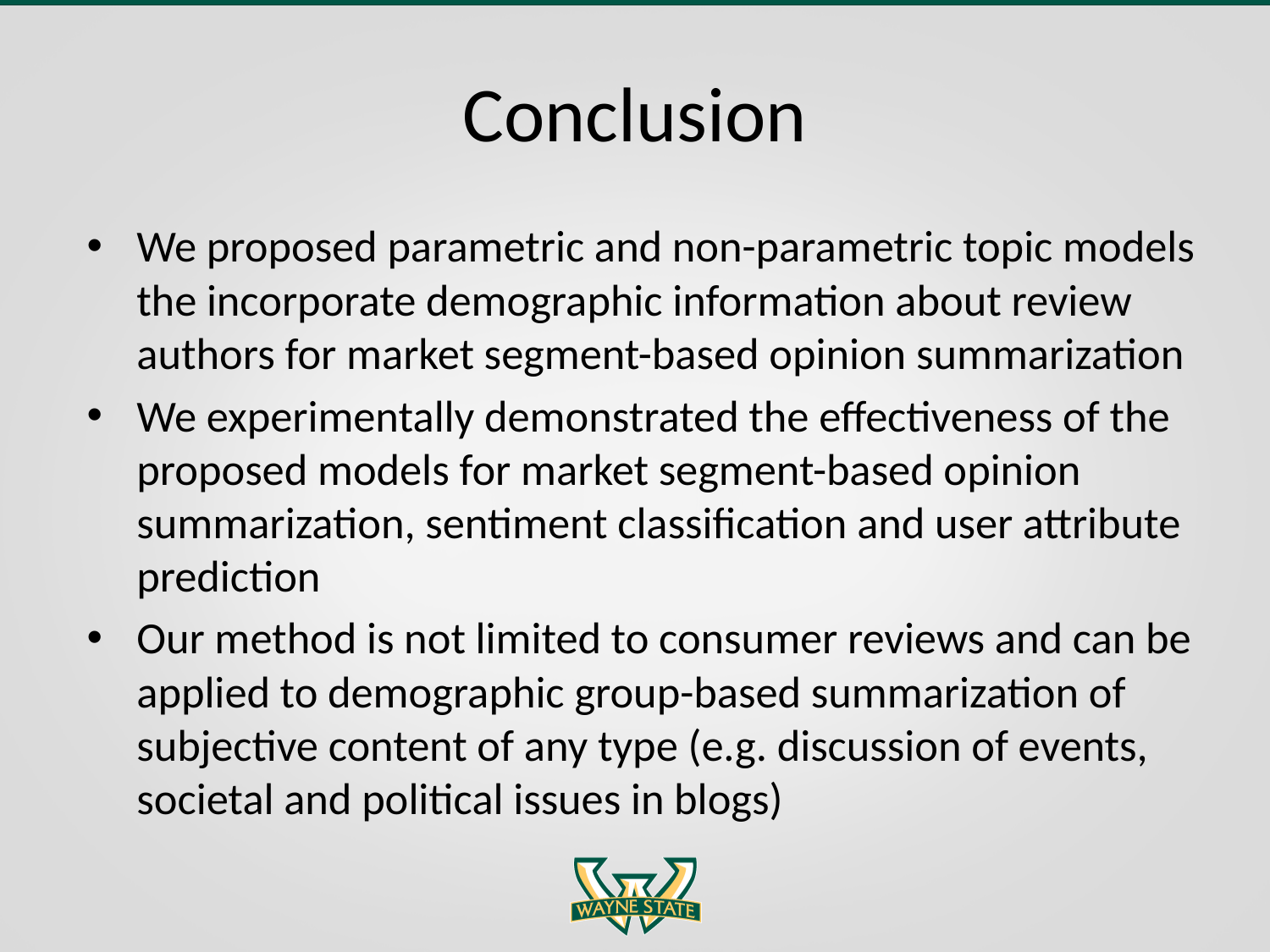

# Conclusion
We proposed parametric and non-parametric topic models the incorporate demographic information about review authors for market segment-based opinion summarization
We experimentally demonstrated the effectiveness of the proposed models for market segment-based opinion summarization, sentiment classification and user attribute prediction
Our method is not limited to consumer reviews and can be applied to demographic group-based summarization of subjective content of any type (e.g. discussion of events, societal and political issues in blogs)